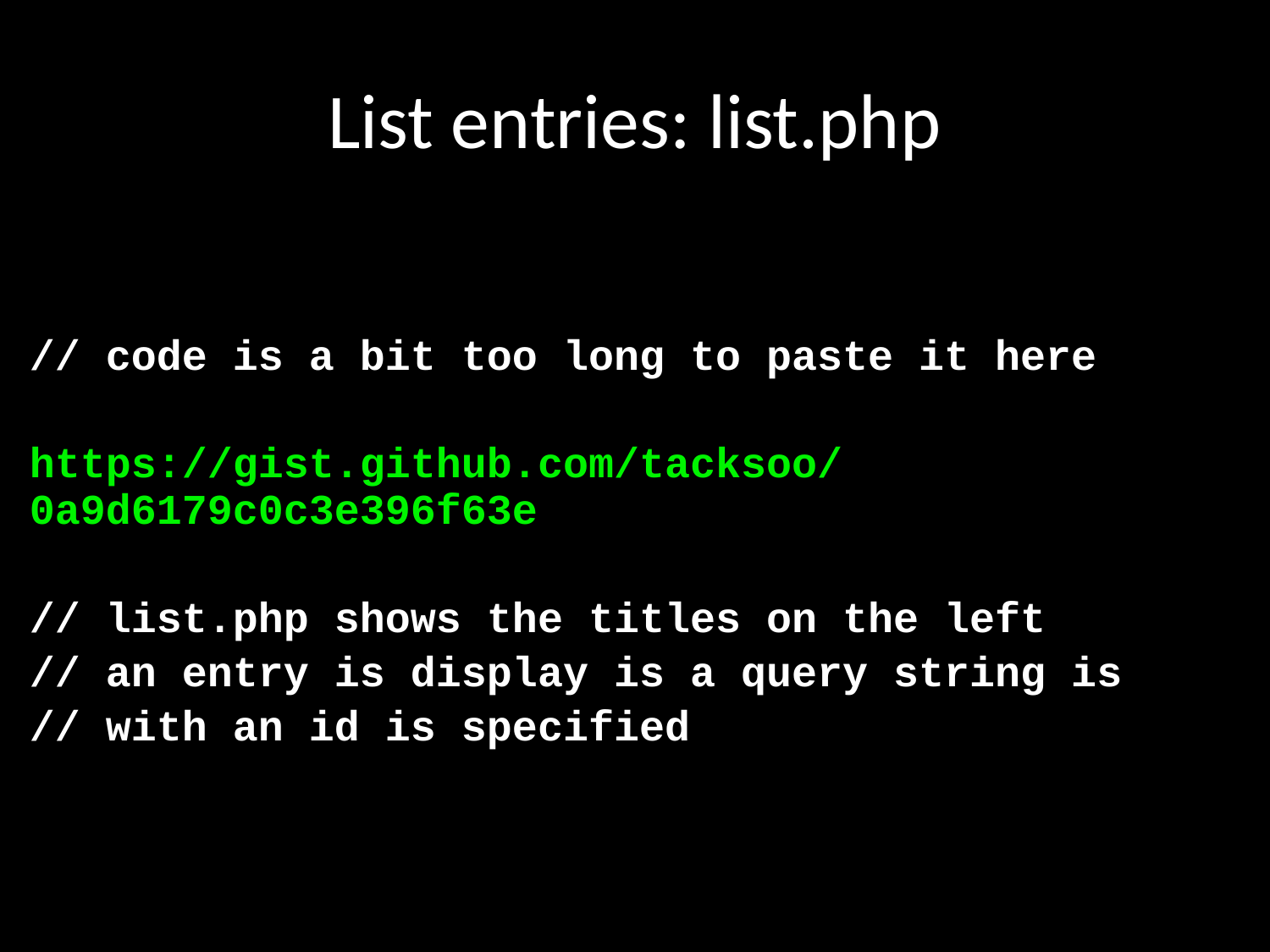

# List entries: list.php

// code is a bit too long to paste it here

https://gist.github.com/tacksoo/0a9d6179c0c3e396f63e

// list.php shows the titles on the left
// an entry is display is a query string is
// with an id is specified